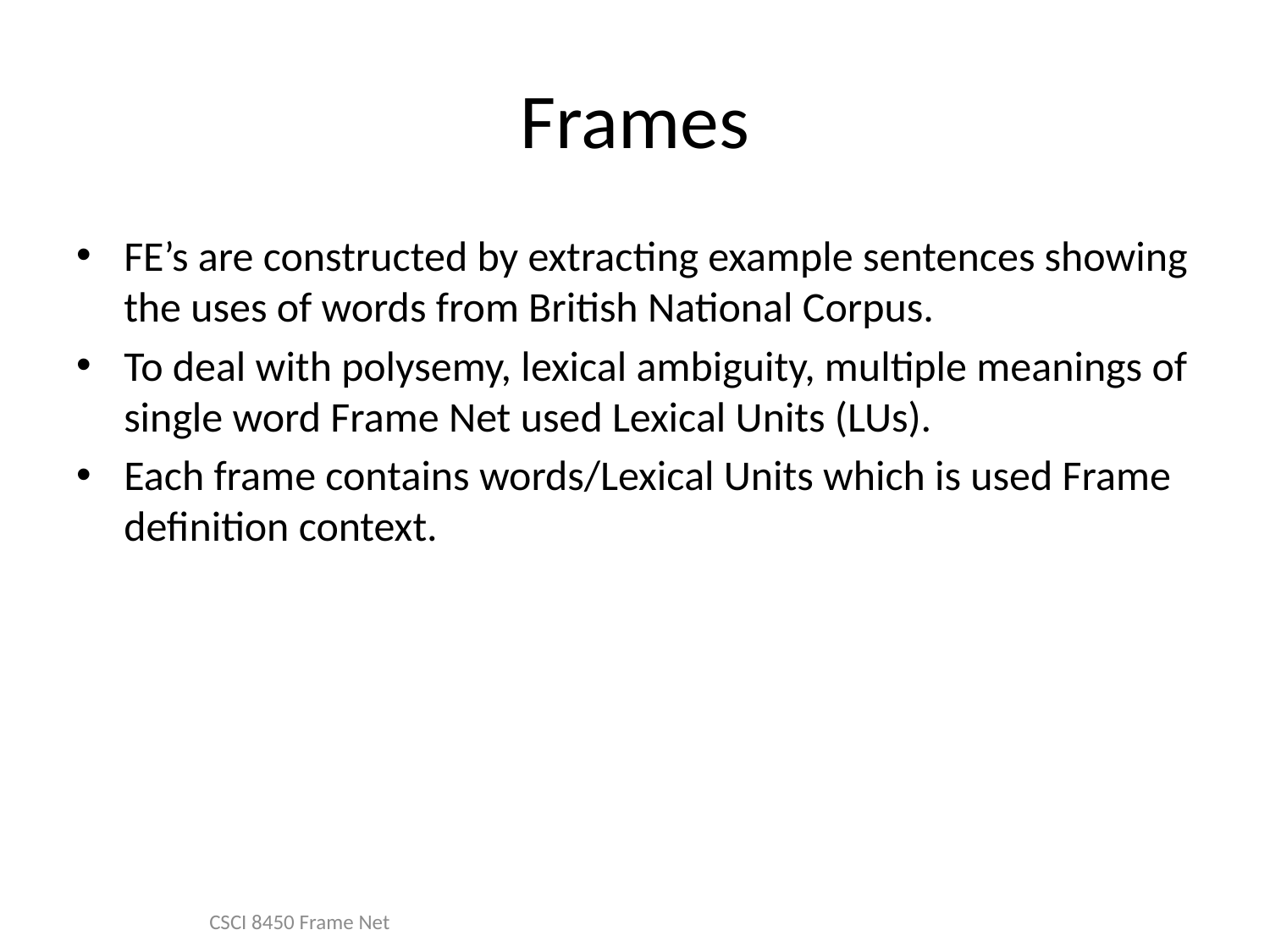

# Frames
FE’s are constructed by extracting example sentences showing the uses of words from British National Corpus.
To deal with polysemy, lexical ambiguity, multiple meanings of single word Frame Net used Lexical Units (LUs).
Each frame contains words/Lexical Units which is used Frame definition context.
CSCI 8450 Frame Net